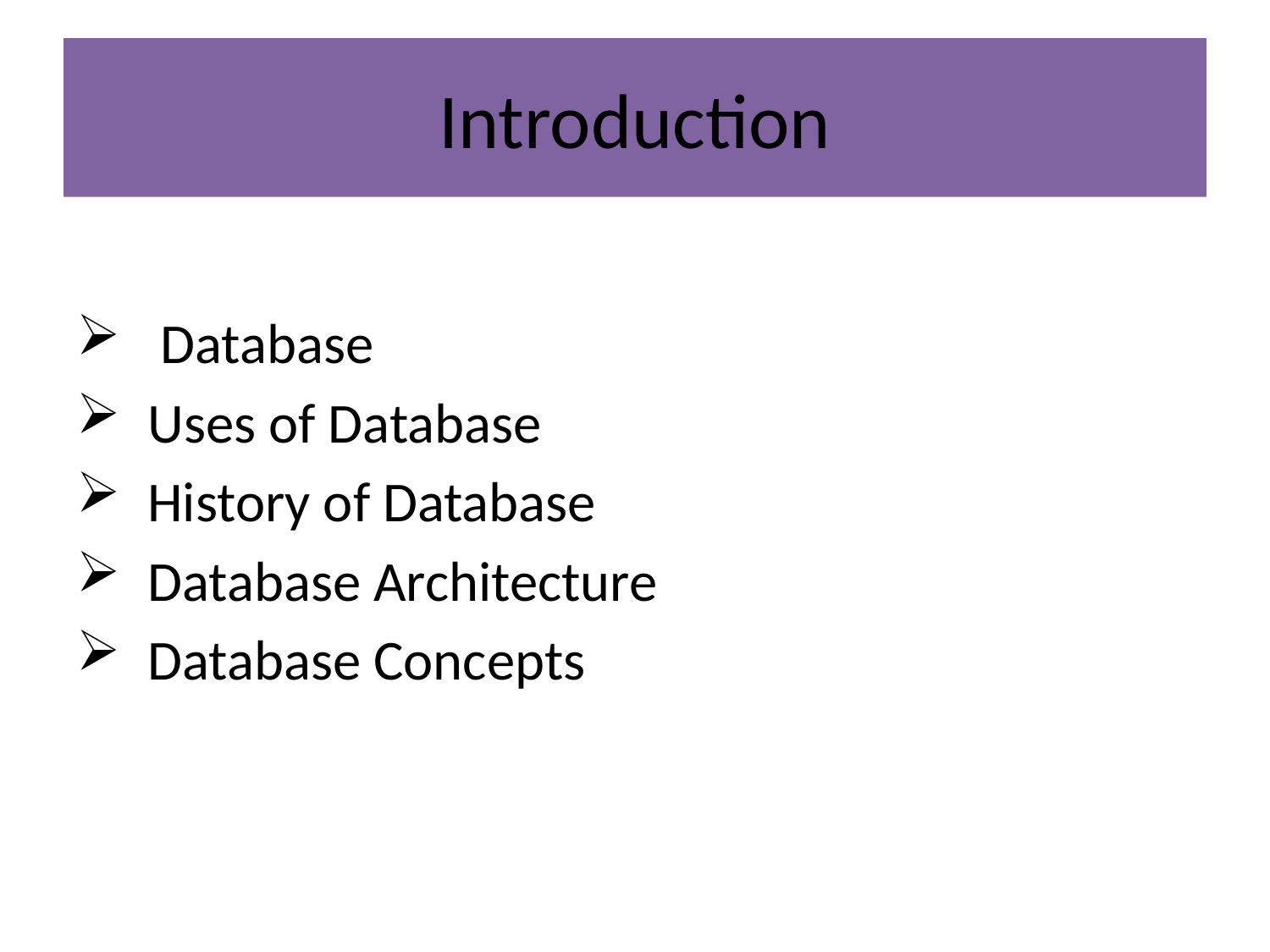

# Introduction

 Database
Uses of Database
History of Database
Database Architecture
Database Concepts